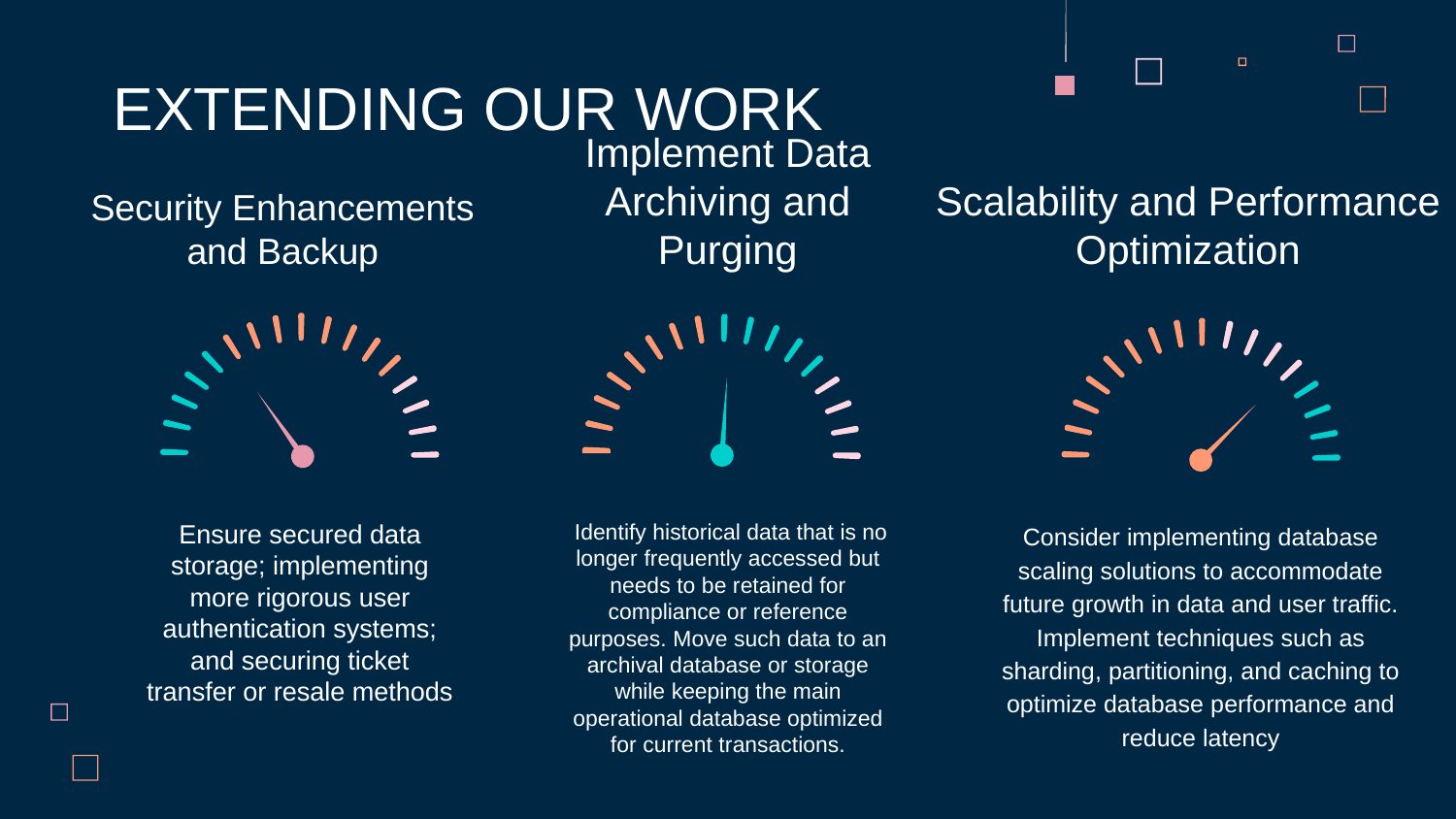

EXTENDING OUR WORK
# Security Enhancements and Backup
Scalability and Performance Optimization
Implement Data Archiving and Purging

Ensure secured data storage; implementing more rigorous user authentication systems; and securing ticket transfer or resale methods

 Identify historical data that is no longer frequently accessed but needs to be retained for compliance or reference purposes. Move such data to an archival database or storage while keeping the main operational database optimized for current transactions.

Consider implementing database scaling solutions to accommodate future growth in data and user traffic. Implement techniques such as sharding, partitioning, and caching to optimize database performance and reduce latency